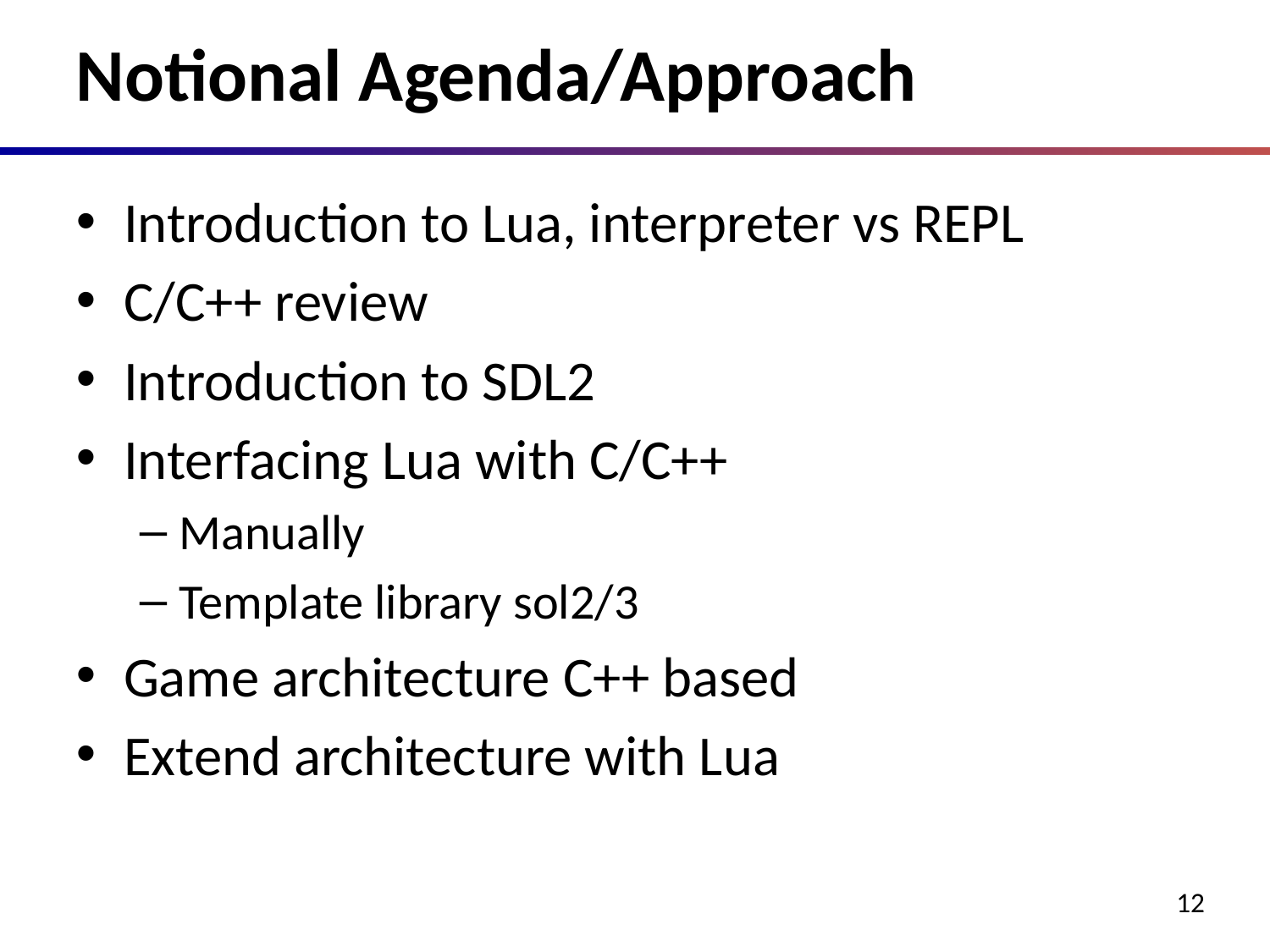

# Notional Agenda/Approach
Introduction to Lua, interpreter vs REPL
C/C++ review
Introduction to SDL2
Interfacing Lua with C/C++
Manually
Template library sol2/3
Game architecture C++ based
Extend architecture with Lua